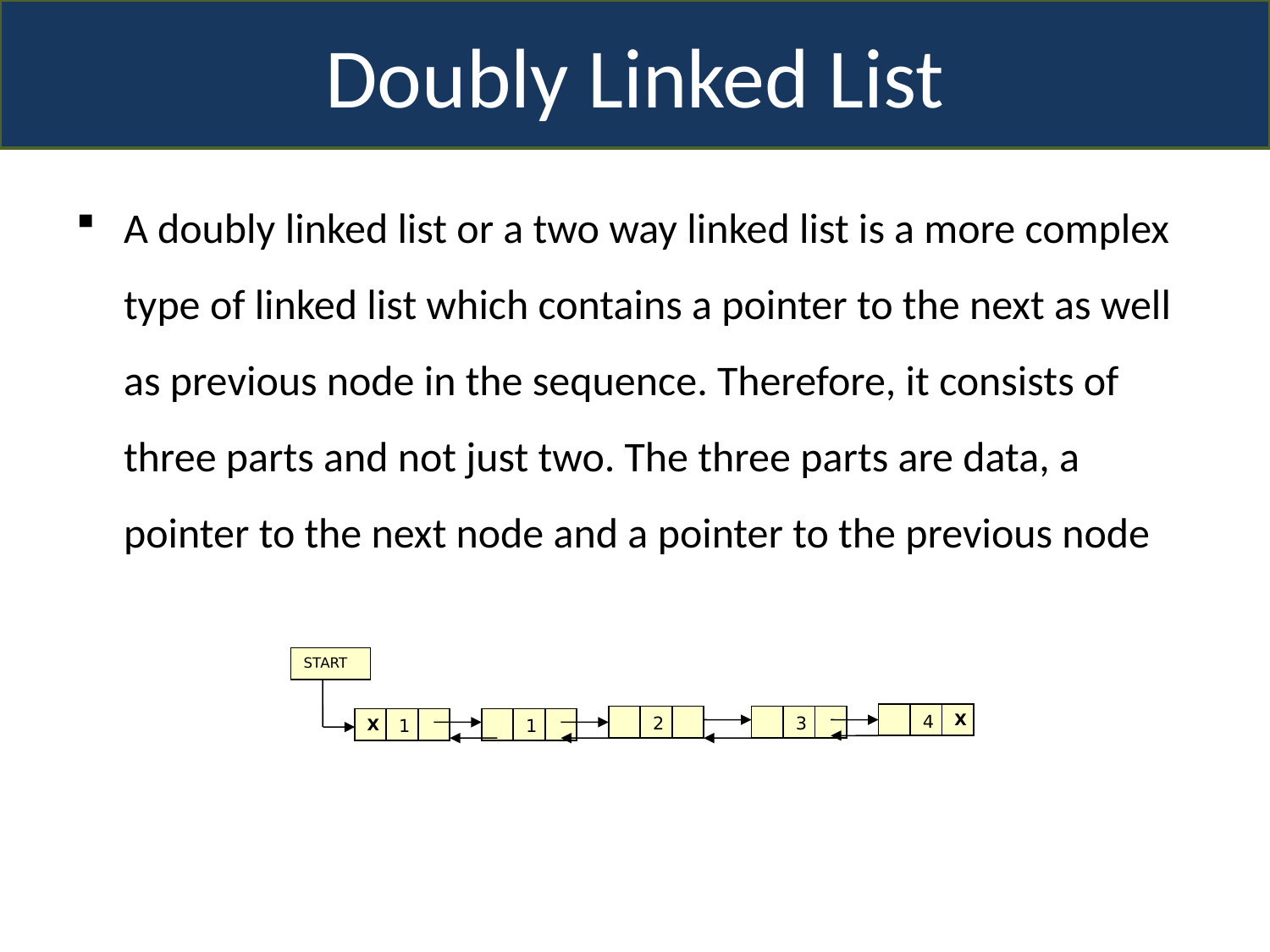

Doubly Linked List
A doubly linked list or a two way linked list is a more complex type of linked list which contains a pointer to the next as well as previous node in the sequence. Therefore, it consists of three parts and not just two. The three parts are data, a pointer to the next node and a pointer to the previous node
START

4
X

2

3

X
1

1